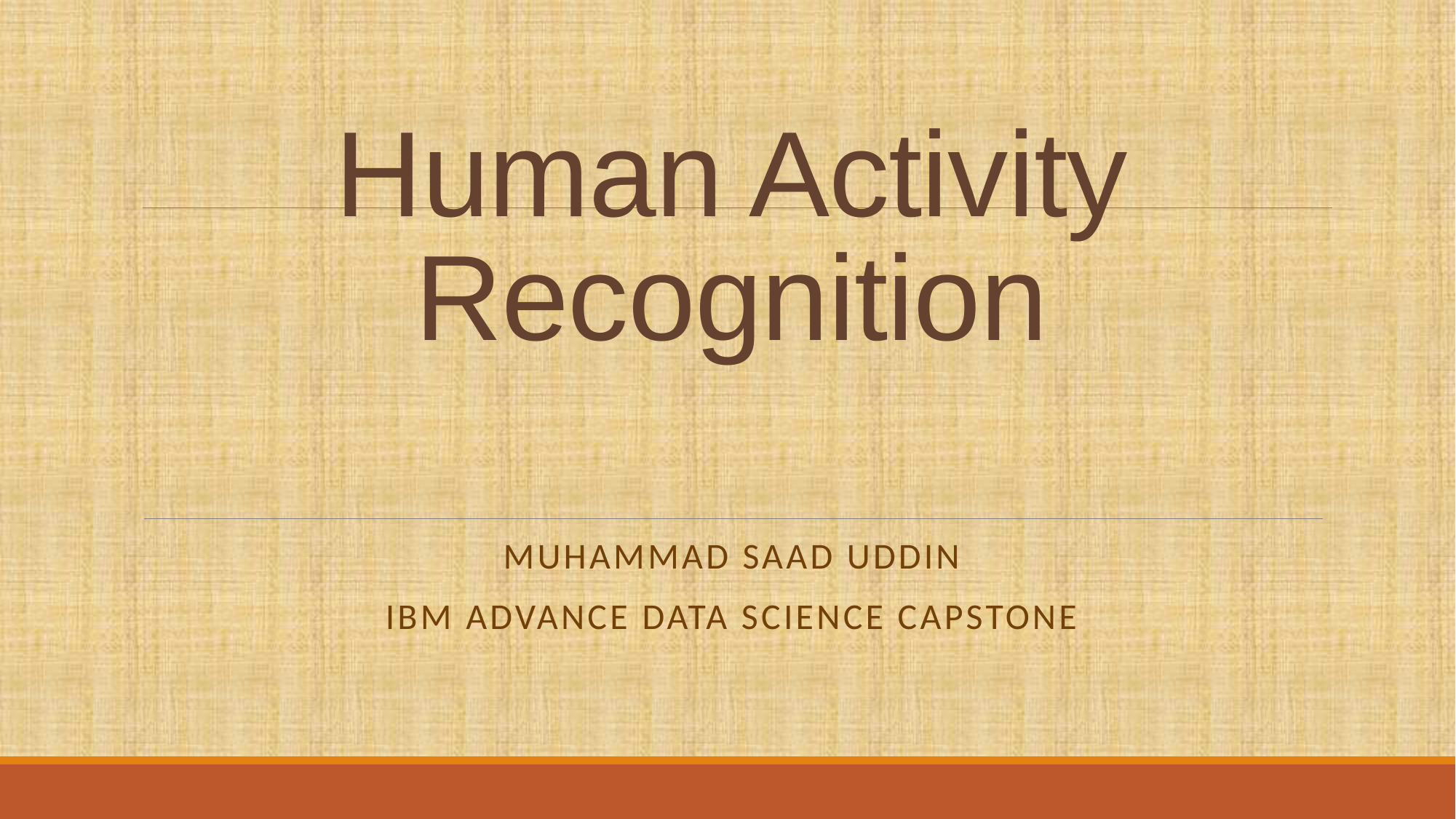

# Human Activity Recognition
Muhammad Saad Uddin
IBM Advance Data Science Capstone